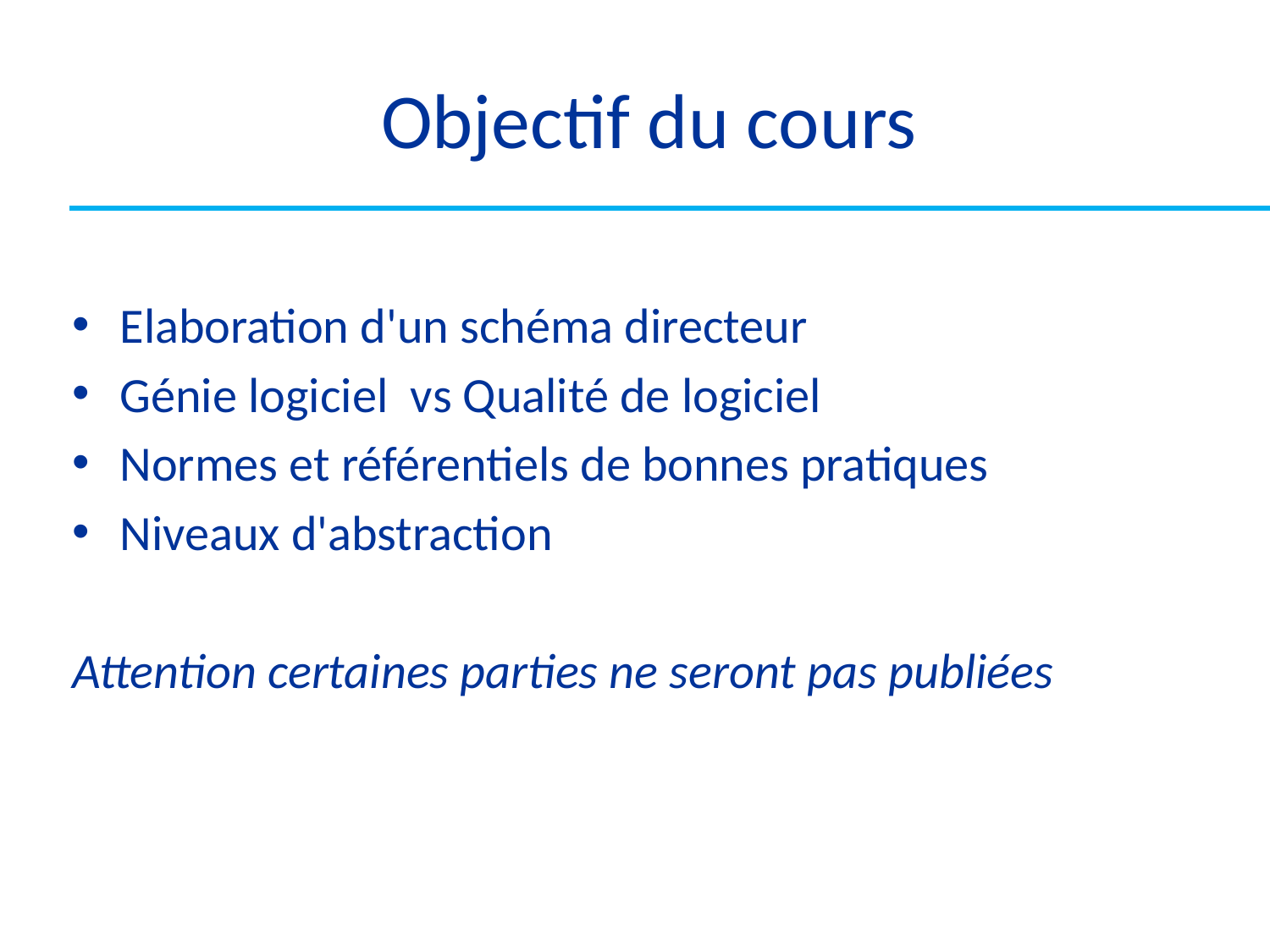

# Objectif du cours

Elaboration d'un schéma directeur
Génie logiciel  vs Qualité de logiciel
Normes et référentiels de bonnes pratiques
Niveaux d'abstraction

Attention certaines parties ne seront pas publiées